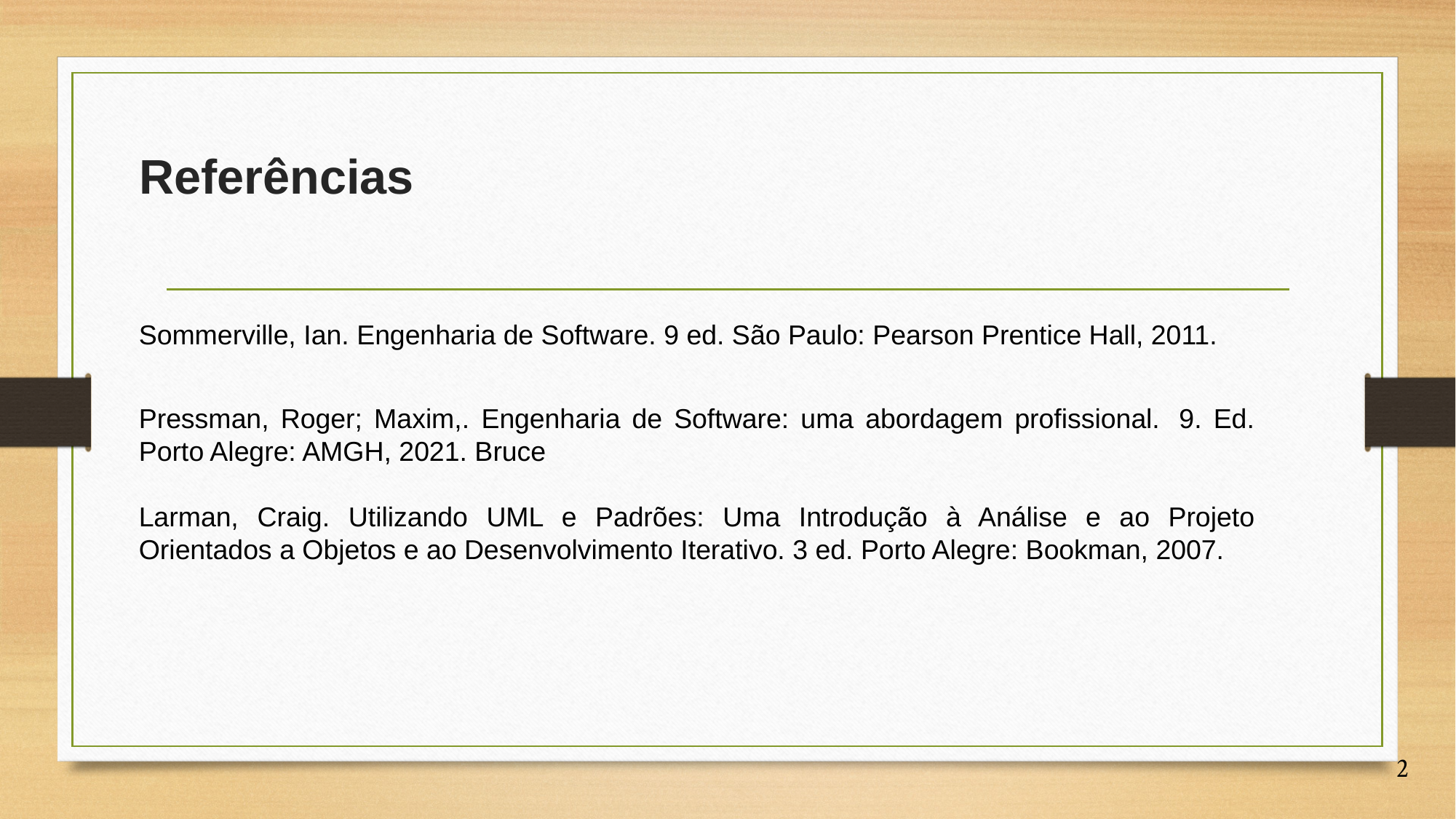

# Referências
Sommerville, Ian. Engenharia de Software. 9 ed. São Paulo: Pearson Prentice Hall, 2011.
Pressman, Roger; Maxim,. Engenharia de Software: uma abordagem profissional.  9. Ed. Porto Alegre: AMGH, 2021. Bruce

Larman, Craig. Utilizando UML e Padrões: Uma Introdução à Análise e ao Projeto Orientados a Objetos e ao Desenvolvimento Iterativo. 3 ed. Porto Alegre: Bookman, 2007.
2